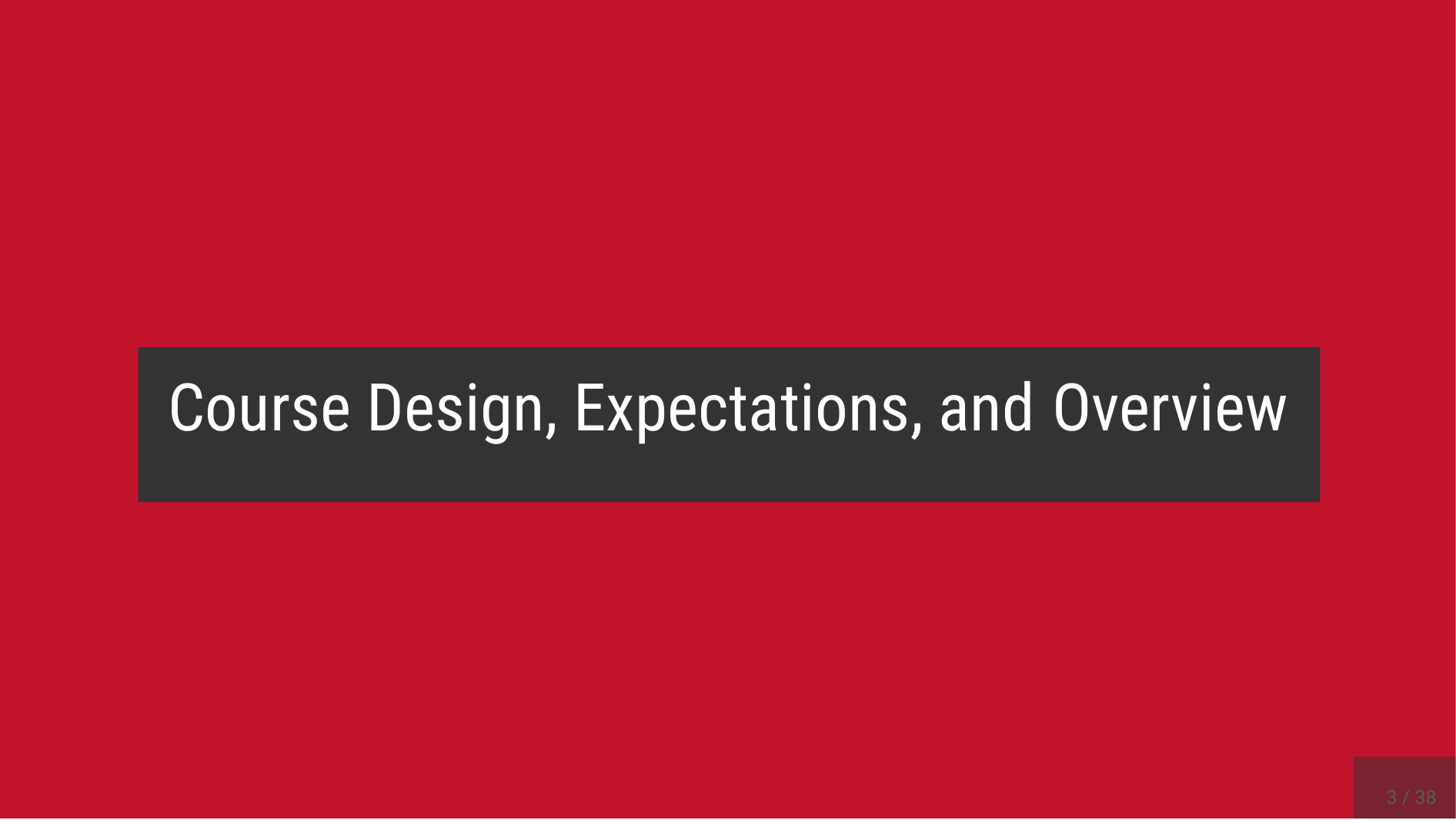

# Course Design, Expectations, and Overview

3 / 38